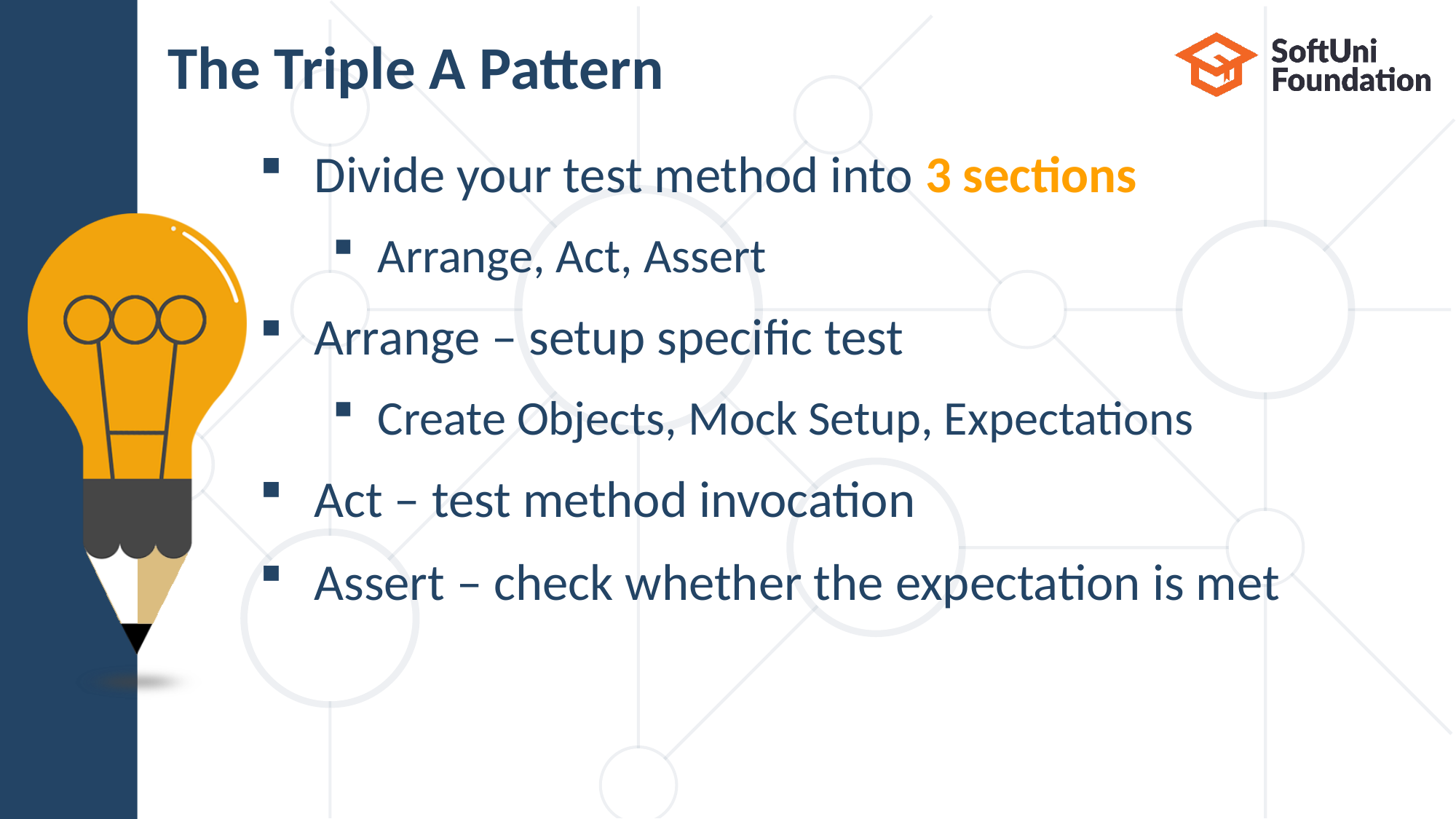

# The Triple A Pattern
Divide your test method into 3 sections
Arrange, Act, Assert
Arrange – setup specific test
Create Objects, Mock Setup, Expectations
Act – test method invocation
Assert – check whether the expectation is met
28